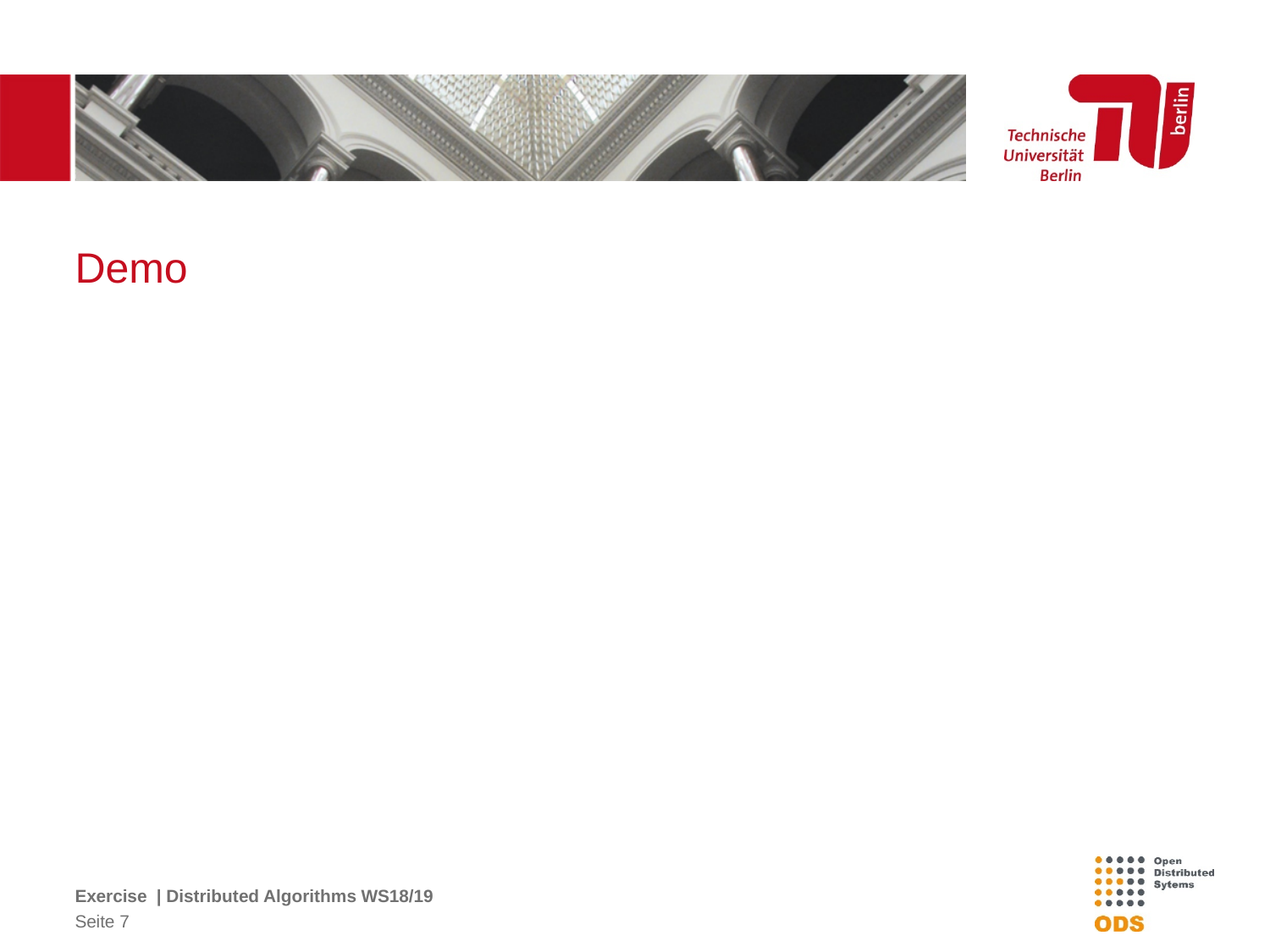

# Demo
Exercise  | Distributed Algorithms WS18/19
Seite 7